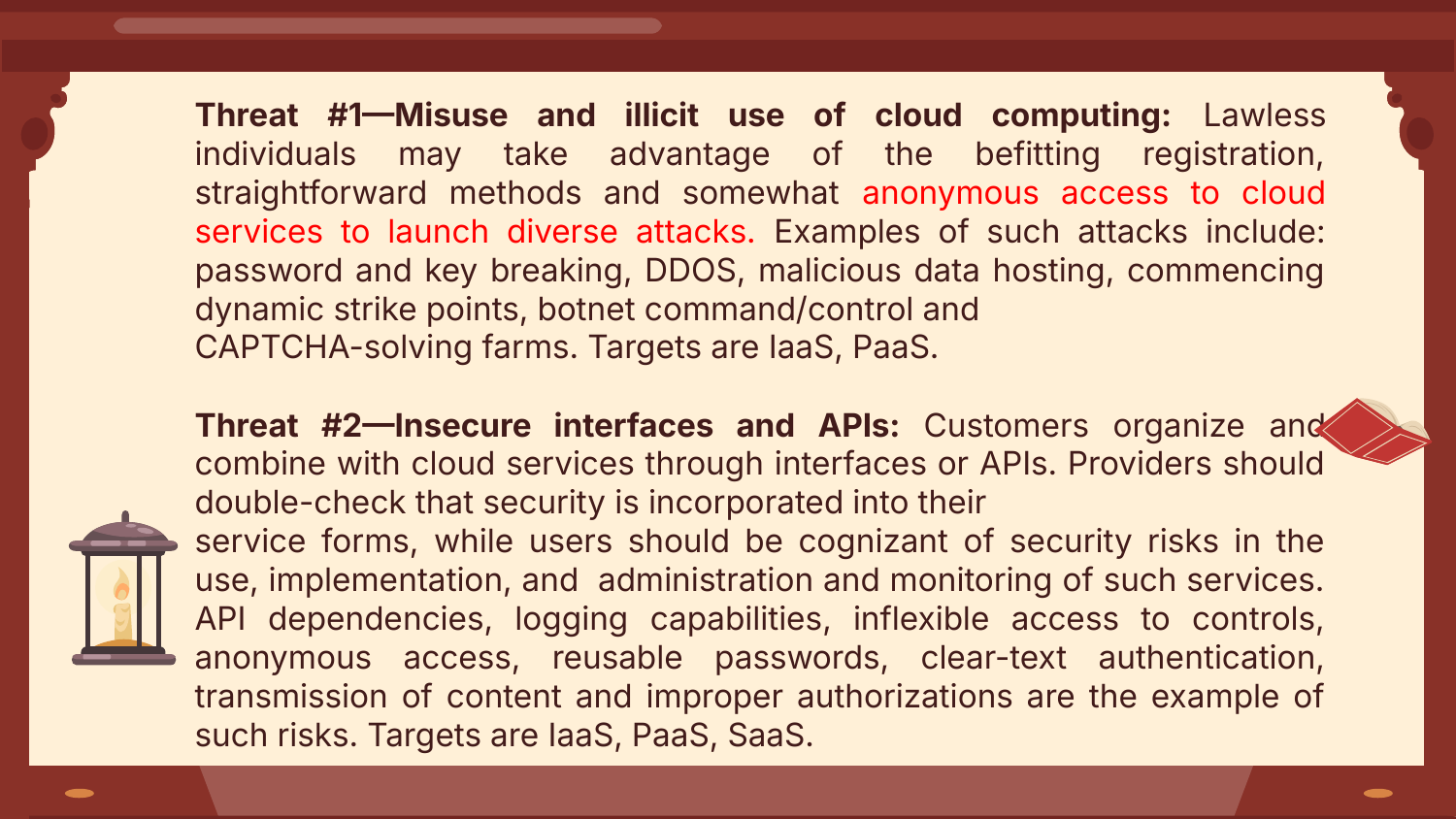

Threat #1—Misuse and illicit use of cloud computing: Lawless individuals may take advantage of the befitting registration, straightforward methods and somewhat anonymous access to cloud services to launch diverse attacks. Examples of such attacks include: password and key breaking, DDOS, malicious data hosting, commencing dynamic strike points, botnet command/control and
CAPTCHA-solving farms. Targets are IaaS, PaaS.

Threat #2—Insecure interfaces and APIs: Customers organize and combine with cloud services through interfaces or APIs. Providers should double-check that security is incorporated into their
service forms, while users should be cognizant of security risks in the use, implementation, and  administration and monitoring of such services. API dependencies, logging capabilities, inflexible access to controls, anonymous access, reusable passwords, clear-text authentication, transmission of content and improper authorizations are the example of such risks. Targets are IaaS, PaaS, SaaS.